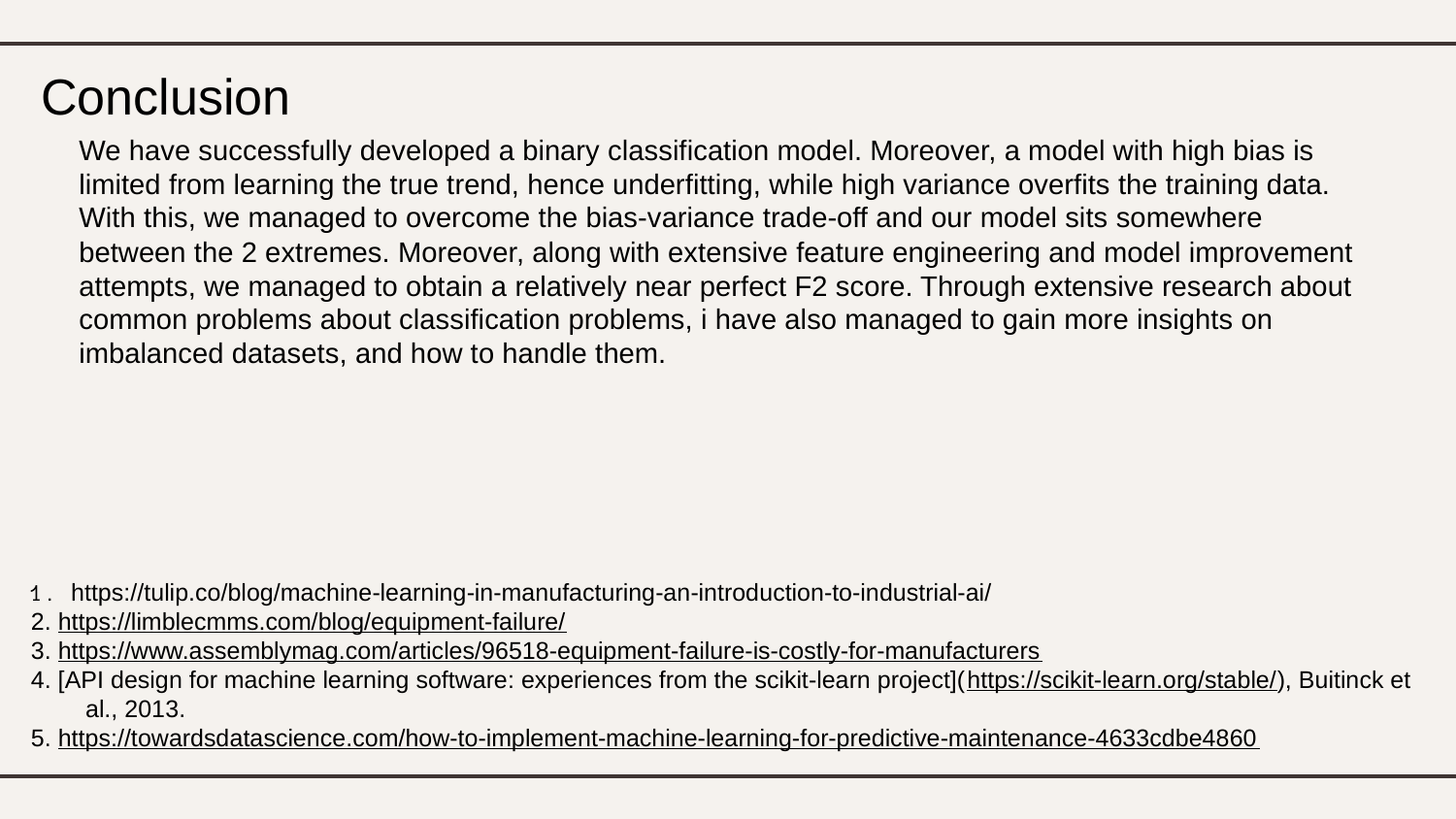

# Conclusion
We have successfully developed a binary classification model. Moreover, a model with high bias is limited from learning the true trend, hence underfitting, while high variance overfits the training data. With this, we managed to overcome the bias-variance trade-off and our model sits somewhere between the 2 extremes. Moreover, along with extensive feature engineering and model improvement attempts, we managed to obtain a relatively near perfect F2 score. Through extensive research about common problems about classification problems, i have also managed to gain more insights on imbalanced datasets, and how to handle them.

1. https://tulip.co/blog/machine-learning-in-manufacturing-an-introduction-to-industrial-ai/
2. https://limblecmms.com/blog/equipment-failure/
3. https://www.assemblymag.com/articles/96518-equipment-failure-is-costly-for-manufacturers
4. [API design for machine learning software: experiences from the scikit-learn project](https://scikit-learn.org/stable/), Buitinck et al., 2013.
5. https://towardsdatascience.com/how-to-implement-machine-learning-for-predictive-maintenance-4633cdbe4860